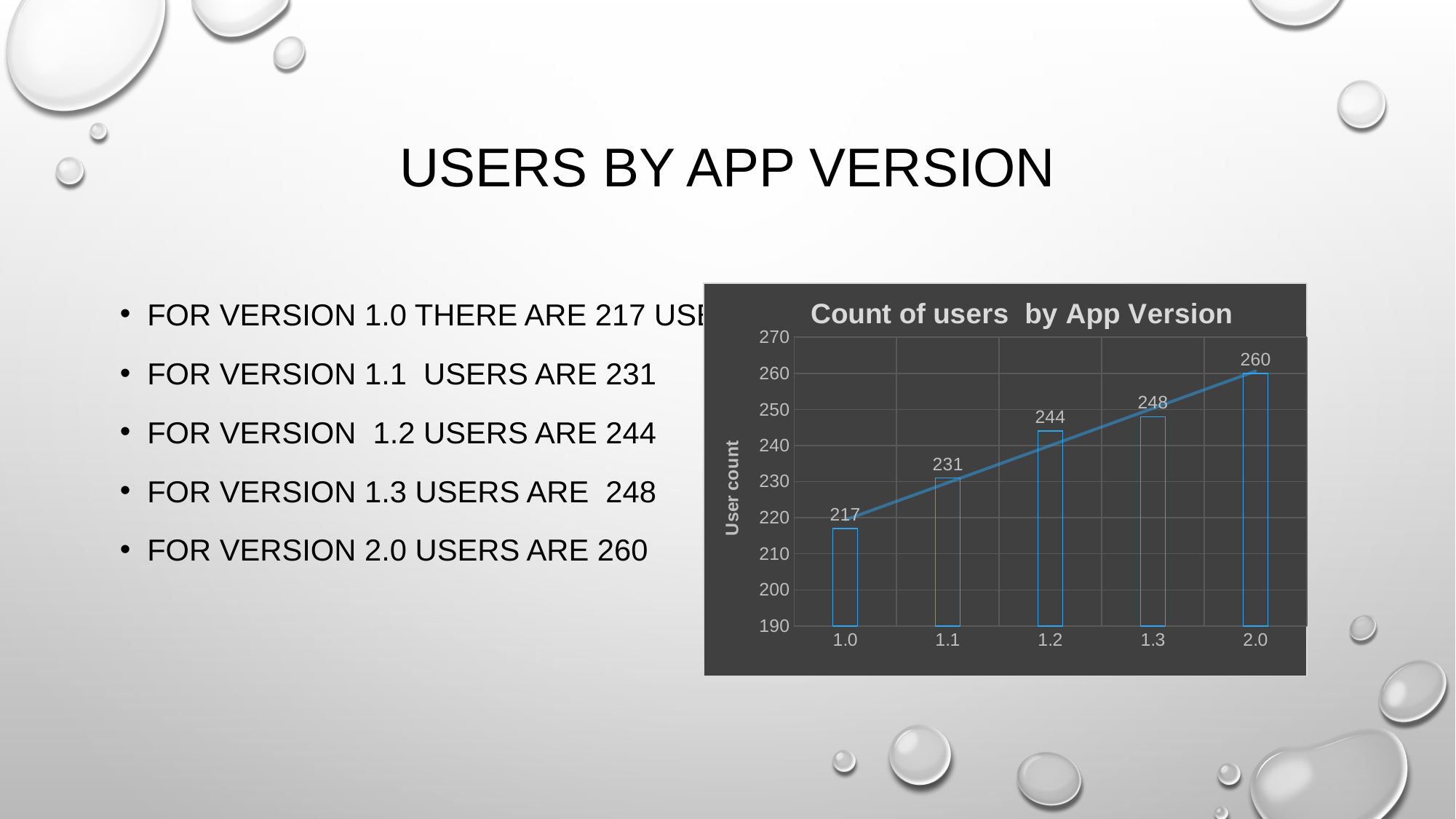

# Users by app version
For version 1.0 there are 217 users
For version 1.1  users are 231
For version  1.2 users are 244
For version 1.3 users are  248
For version 2.0 users are 260

### Chart: Count of users  by App Version

| Category | Total |
|---|---|
| 1.0 | 217.0 |
| 1.1 | 231.0 |
| 1.2 | 244.0 |
| 1.3 | 248.0 |
| 2.0 | 260.0 |